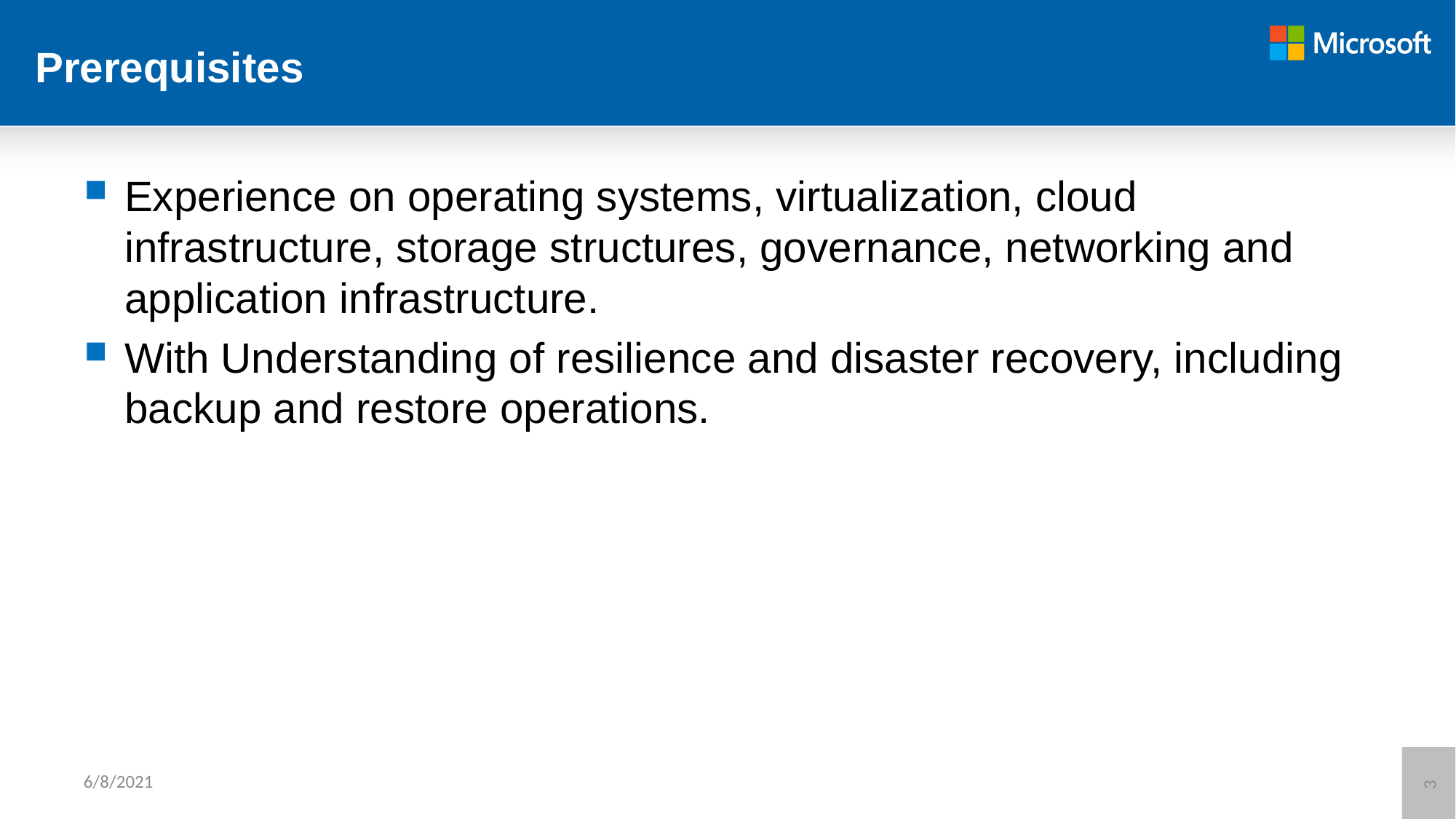

# Prerequisites
Experience on operating systems, virtualization, cloud infrastructure, storage structures, governance, networking and application infrastructure.
With Understanding of resilience and disaster recovery, including backup and restore operations.

6/8/2021